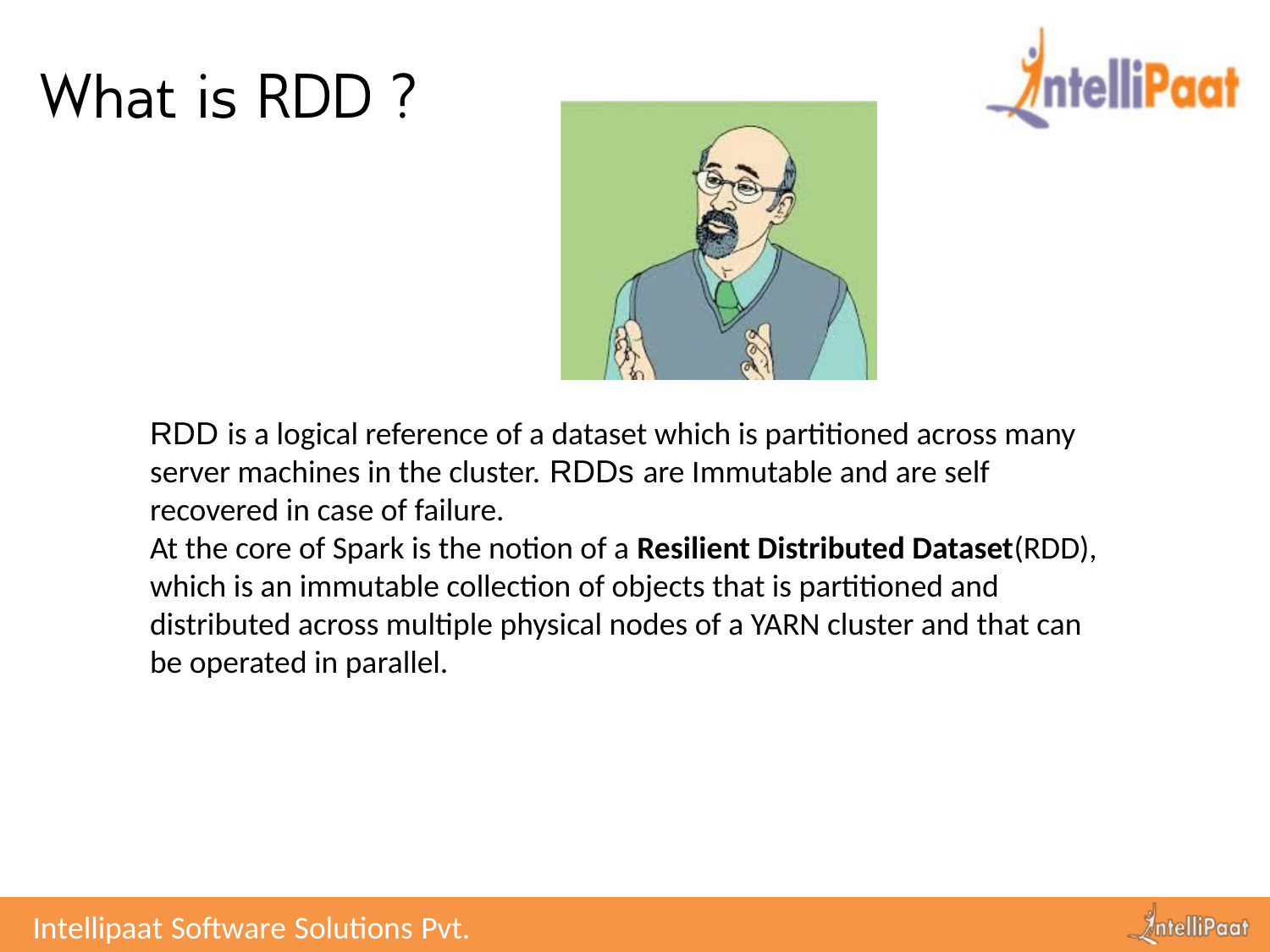

# What is RDD ?

RDD is a logical reference of a dataset which is partitioned across many server machines in the cluster. RDDs are Immutable and are self recovered in case of failure.
At the core of Spark is the notion of a Resilient Distributed Dataset(RDD), which is an immutable collection of objects that is partitioned and distributed across multiple physical nodes of a YARN cluster and that can be operated in parallel.
Intellipaat Software Solutions Pvt. Ltd.